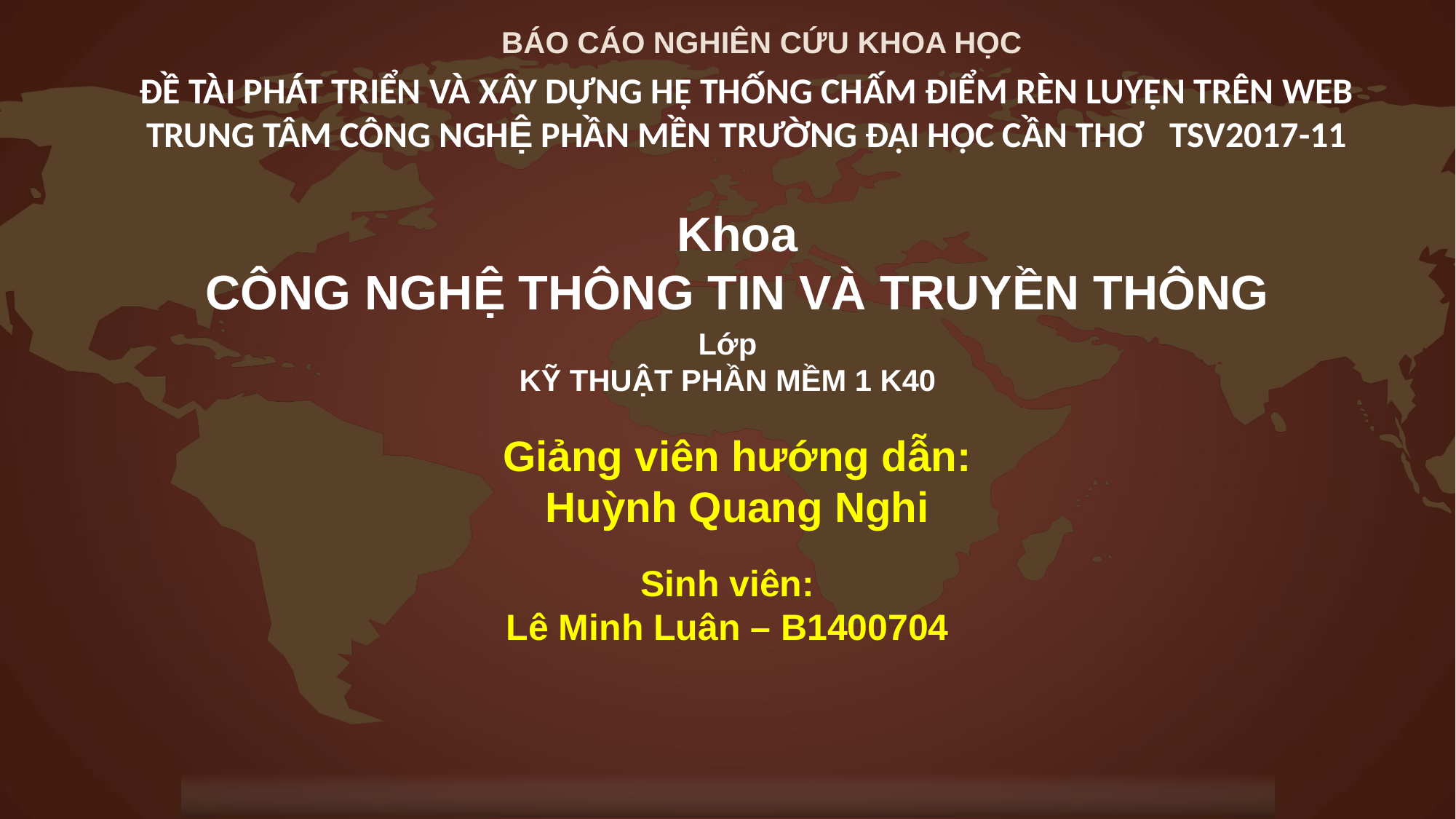

BÁO CÁO NGHIÊN CỨU KHOA HỌC
ĐỀ TÀI PHÁT TRIỂN VÀ XÂY DỰNG HỆ THỐNG CHẤM ĐIỂM RÈN LUYỆN TRÊN WEB TRUNG TÂM CÔNG NGHỆ PHẦN MỀN TRƯỜNG ĐẠI HỌC CẦN THƠ   TSV2017-11

Khoa
CÔNG NGHỆ THÔNG TIN VÀ TRUYỀN THÔNG
Lớp
KỸ THUẬT PHẦN MỀM 1 K40
Giảng viên hướng dẫn:
Huỳnh Quang Nghi
Sinh viên:
Lê Minh Luân – B1400704